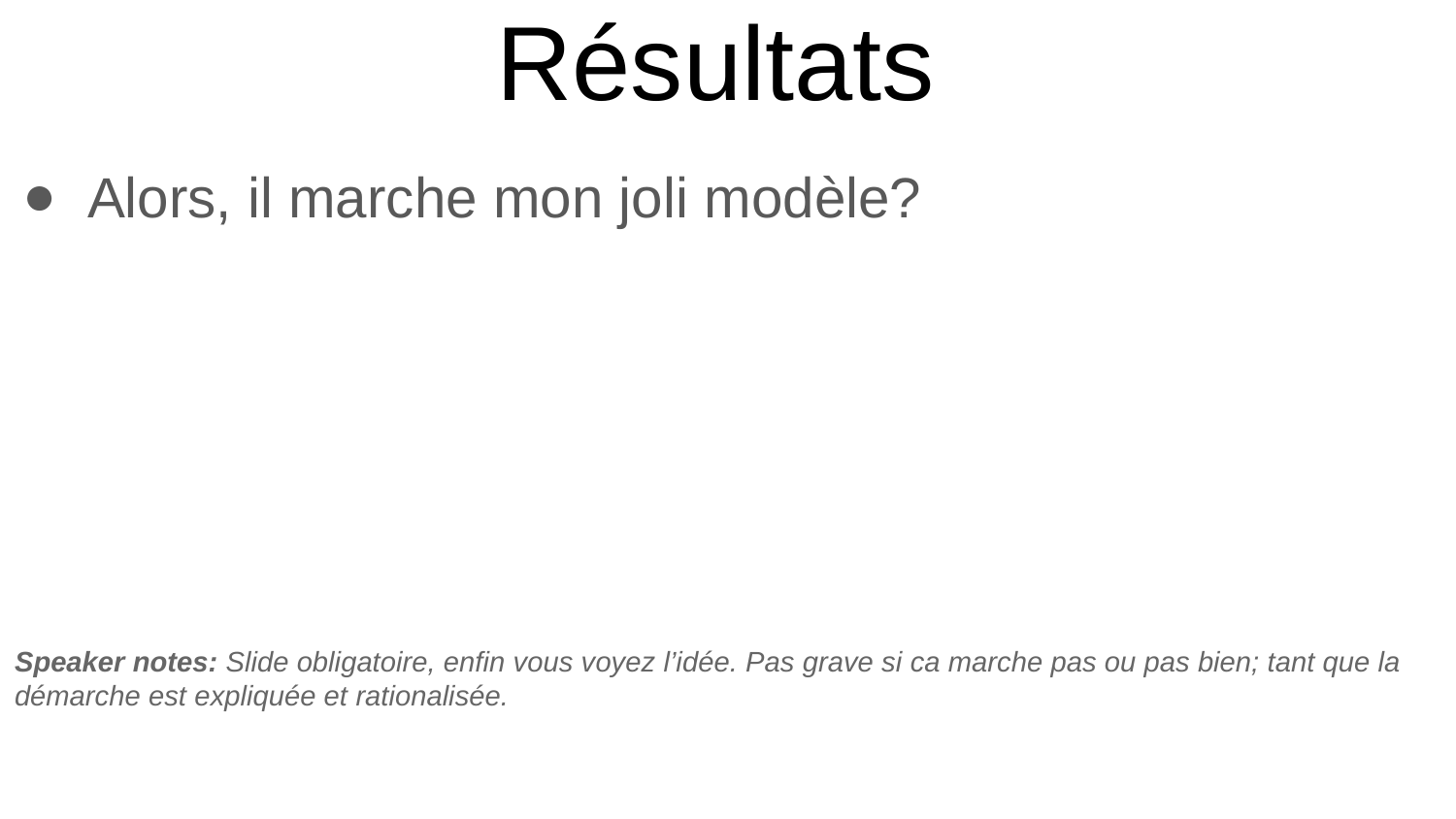

# Résultats
Alors, il marche mon joli modèle?

Speaker notes: Slide obligatoire, enfin vous voyez l’idée. Pas grave si ca marche pas ou pas bien; tant que la démarche est expliquée et rationalisée.